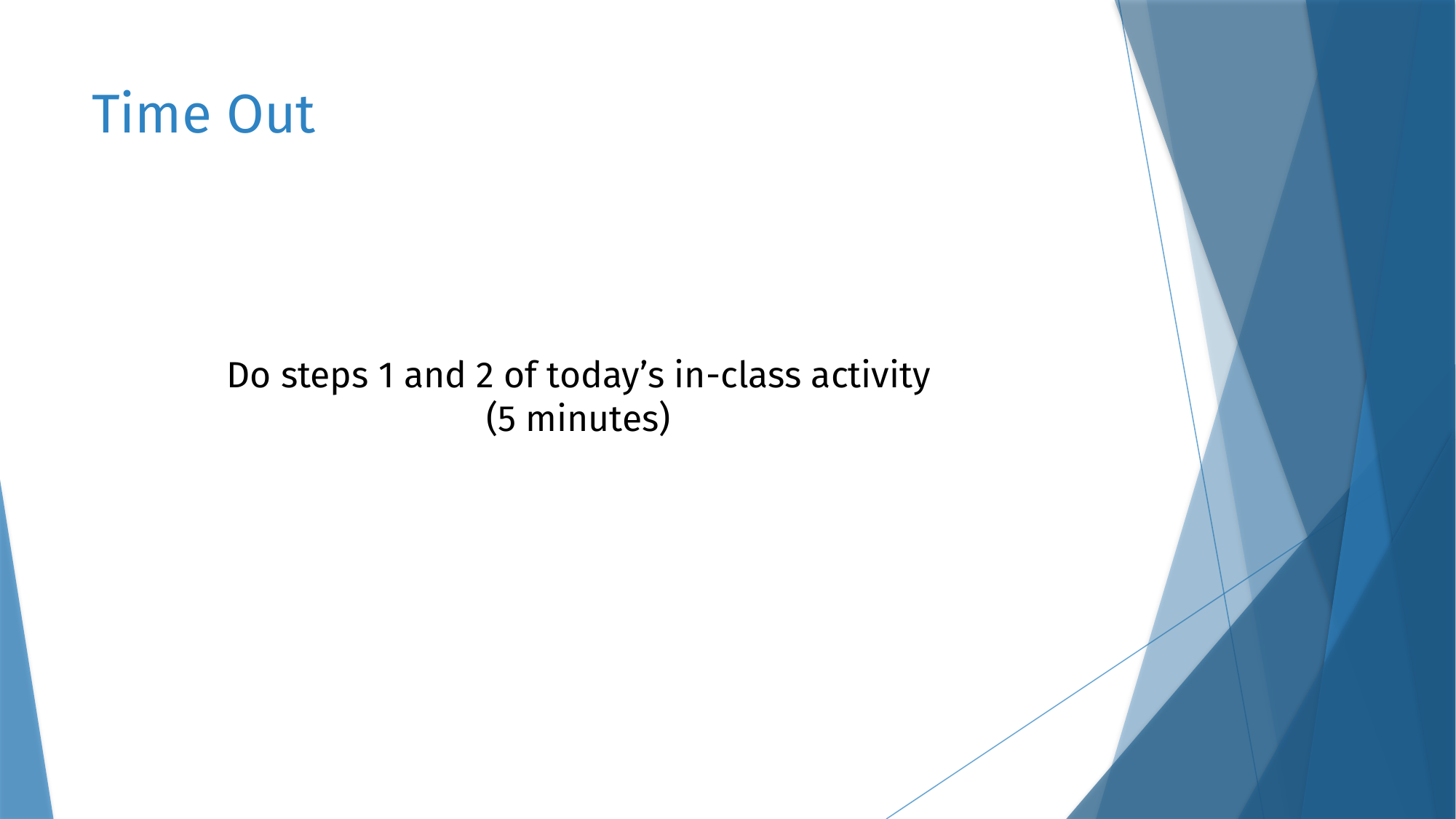

# Time Out
Do steps 1 and 2 of today’s in-class activity
(5 minutes)